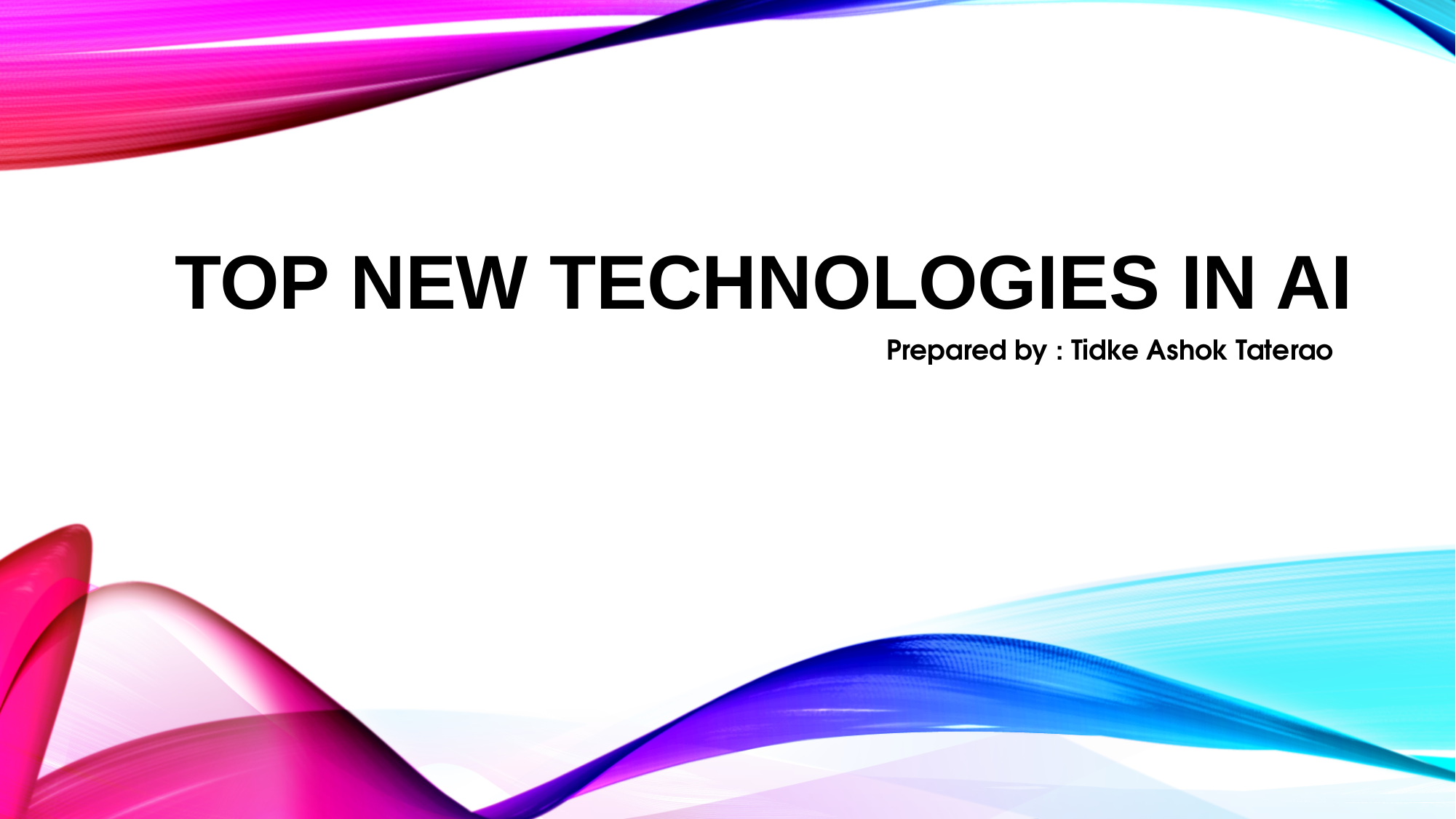

# Top New Technologies in ai
Prepared by : Tidke Ashok Taterao